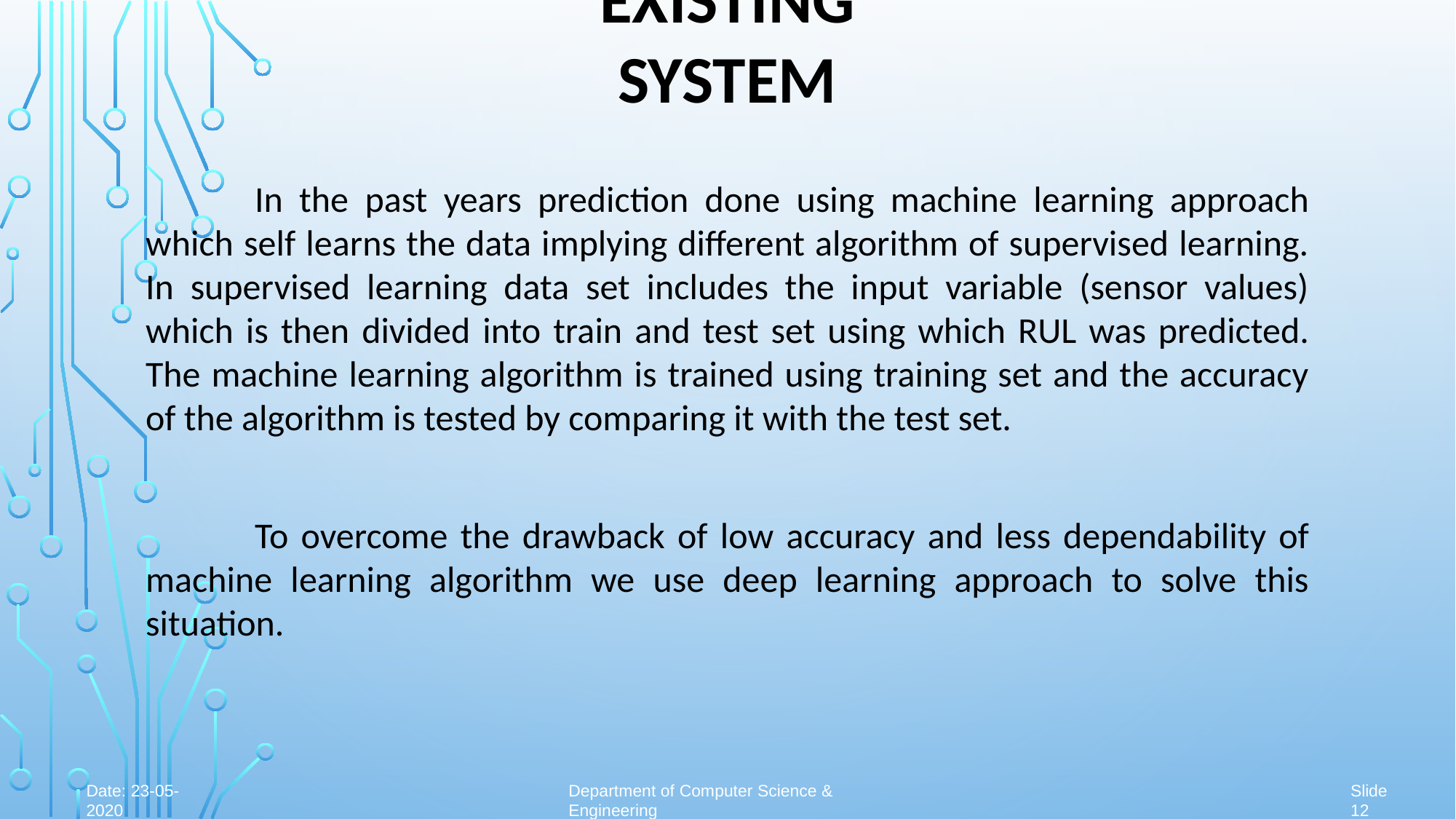

# EXISTING SYSTEM
	In the past years prediction done using machine learning approach which self learns the data implying different algorithm of supervised learning. In supervised learning data set includes the input variable (sensor values) which is then divided into train and test set using which RUL was predicted. The machine learning algorithm is trained using training set and the accuracy of the algorithm is tested by comparing it with the test set.

	To overcome the drawback of low accuracy and less dependability of machine learning algorithm we use deep learning approach to solve this situation.
Date: 23-05-2020
Department of Computer Science & Engineering
Slide 12